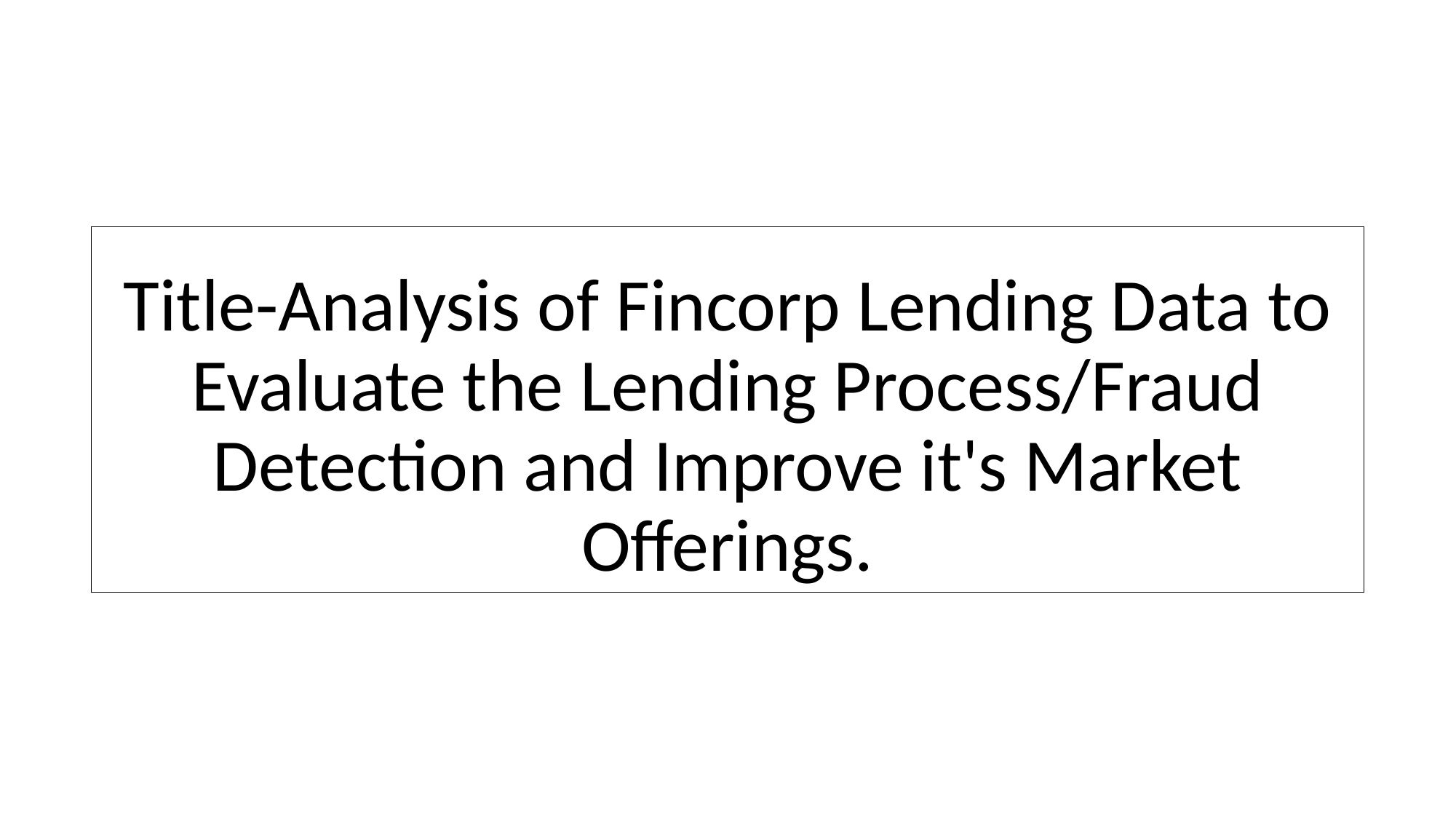

# Title-Analysis of Fincorp Lending Data to Evaluate the Lending Process/Fraud Detection and Improve it's Market Offerings.